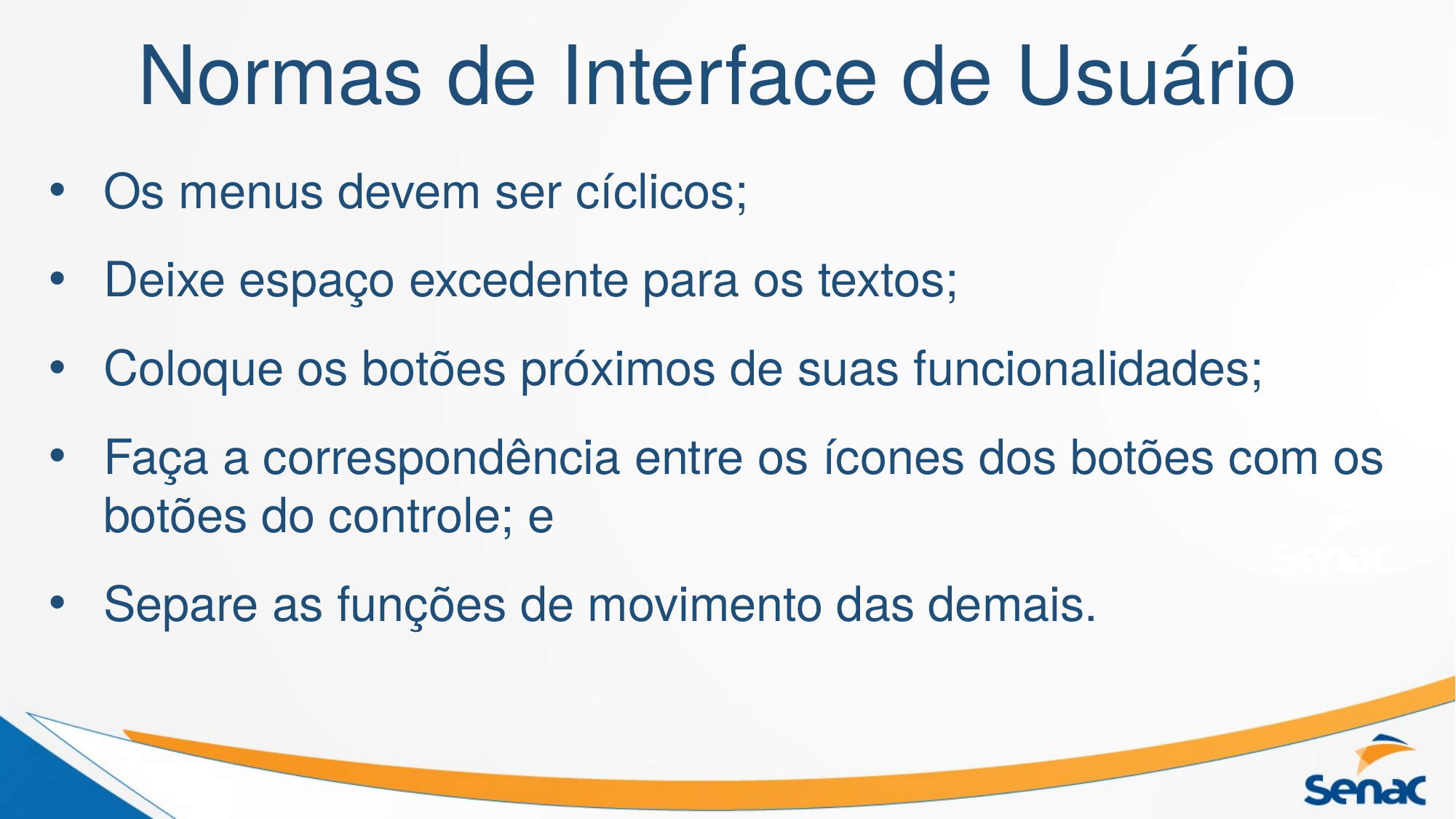

# Normas de Interface de Usuário
Os menus devem ser cíclicos;
Deixe espaço excedente para os textos;
Coloque os botões próximos de suas funcionalidades;
Faça a correspondência entre os ícones dos botões com os botões do controle; e
Separe as funções de movimento das demais.